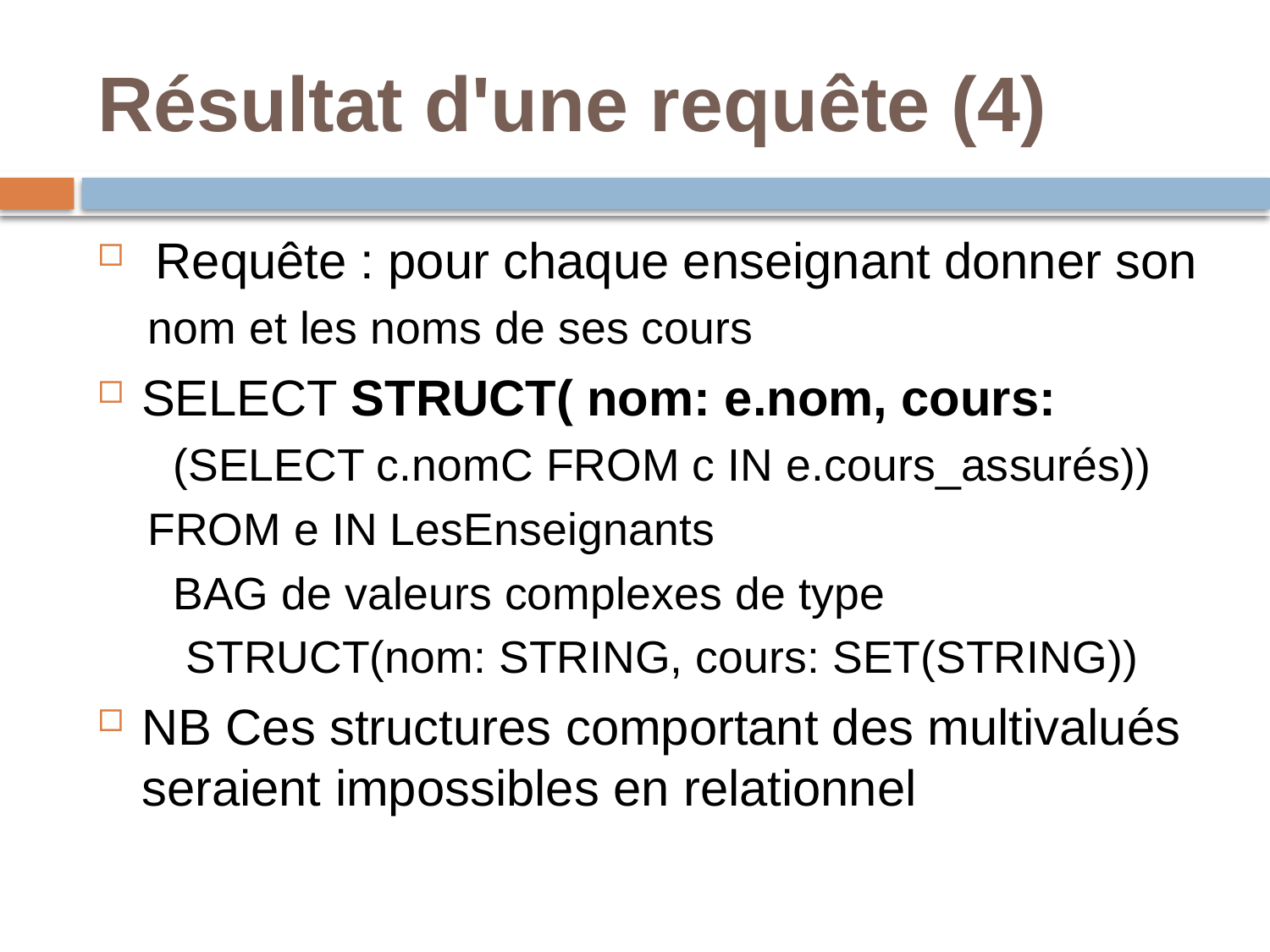

# Résultat d'une requête (4)
 Requête : pour chaque enseignant donner son
nom et les noms de ses cours
SELECT STRUCT( nom: e.nom, cours:
  (SELECT c.nomC FROM c IN e.cours_assurés))
FROM e IN LesEnseignants
  BAG de valeurs complexes de type
   STRUCT(nom: STRING, cours: SET(STRING))
NB Ces structures comportant des multivalués seraient impossibles en relationnel